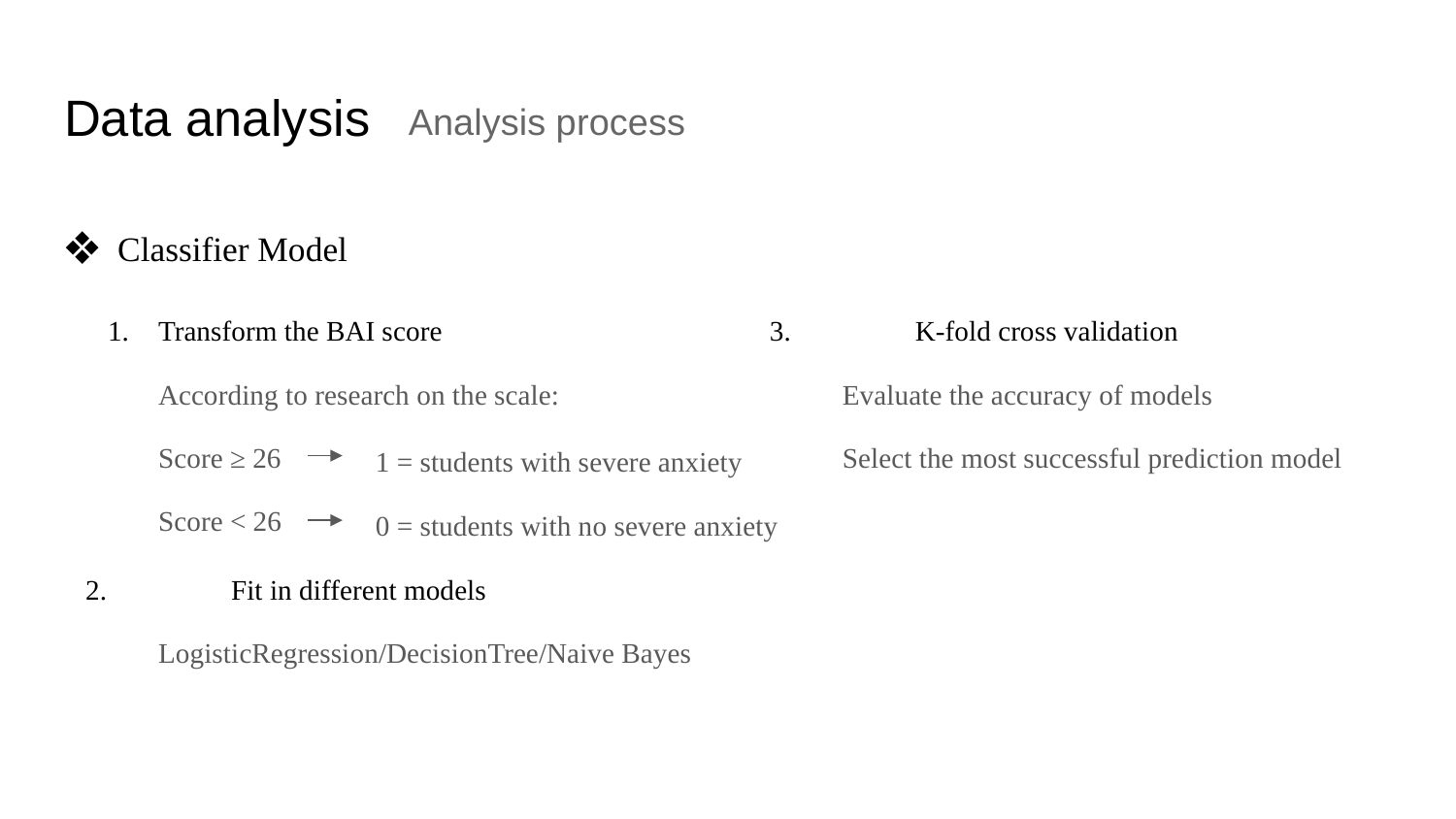

Data analysis
# Analysis process
Classifier Model

Transform the BAI score
According to research on the scale:
Score ≥ 26
Score < 26
3.	K-fold cross validation
Evaluate the accuracy of models
Select the most successful prediction model
1 = students with severe anxiety
0 = students with no severe anxiety
2.	Fit in different models
LogisticRegression/DecisionTree/Naive Bayes